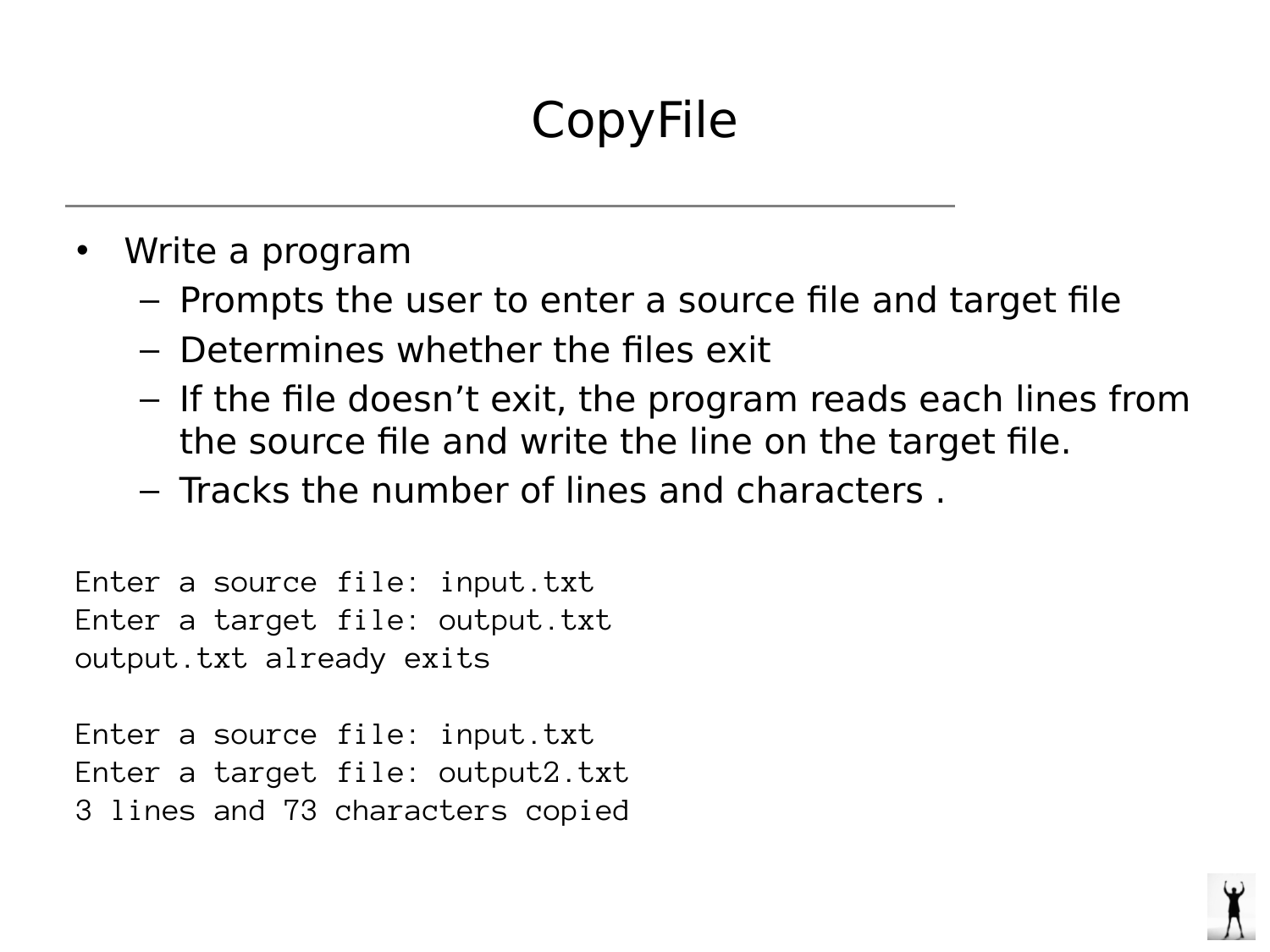

# CopyFile
Write a program
Prompts the user to enter a source file and target file
Determines whether the files exit
If the file doesn’t exit, the program reads each lines from the source file and write the line on the target file.
Tracks the number of lines and characters .

Enter a source file: input.txt
Enter a target file: output.txt
output.txt already exits

Enter a source file: input.txt
Enter a target file: output2.txt
3 lines and 73 characters copied